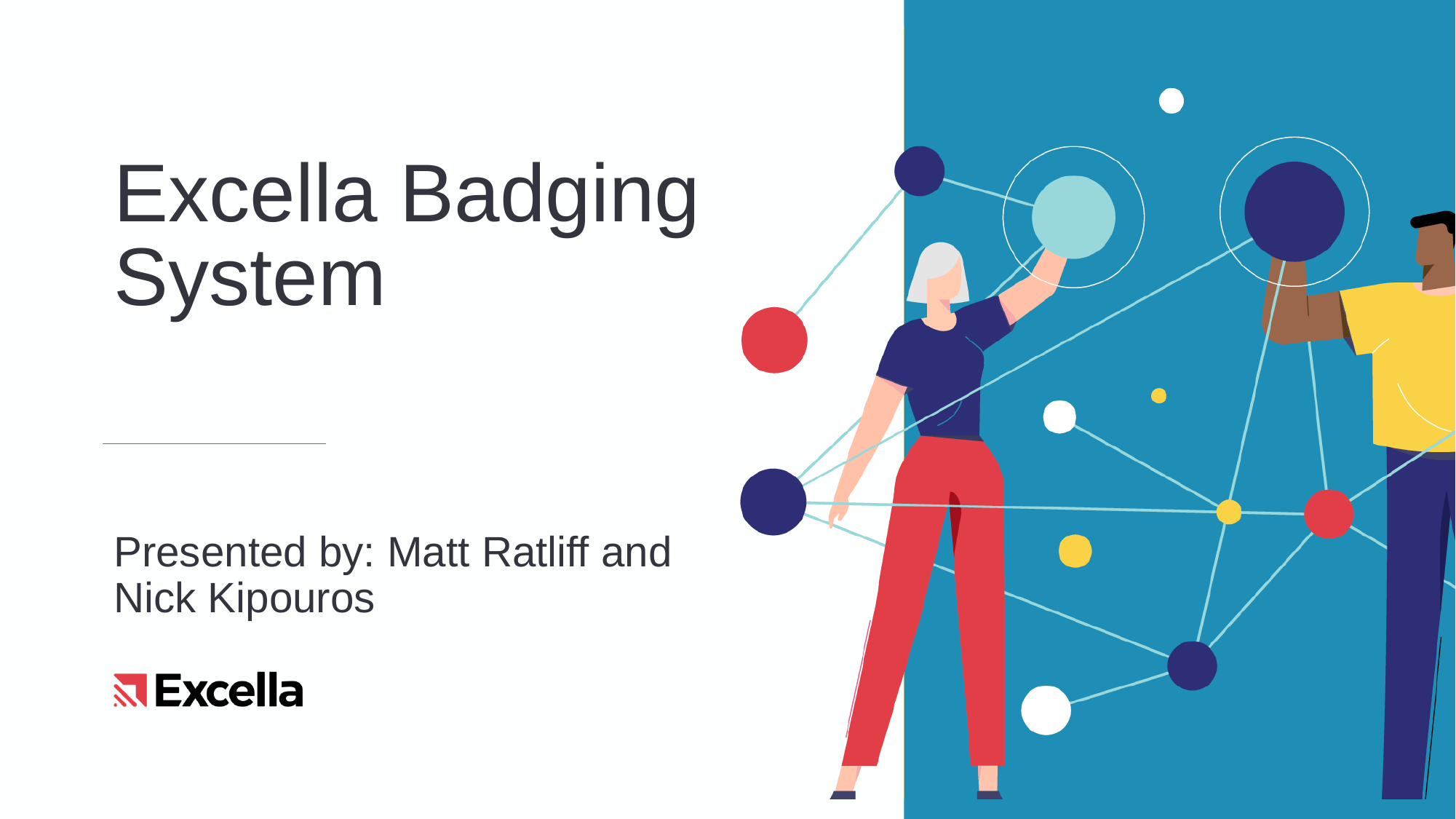

Excella Badging System
Presented by: Matt Ratliff and Nick Kipouros